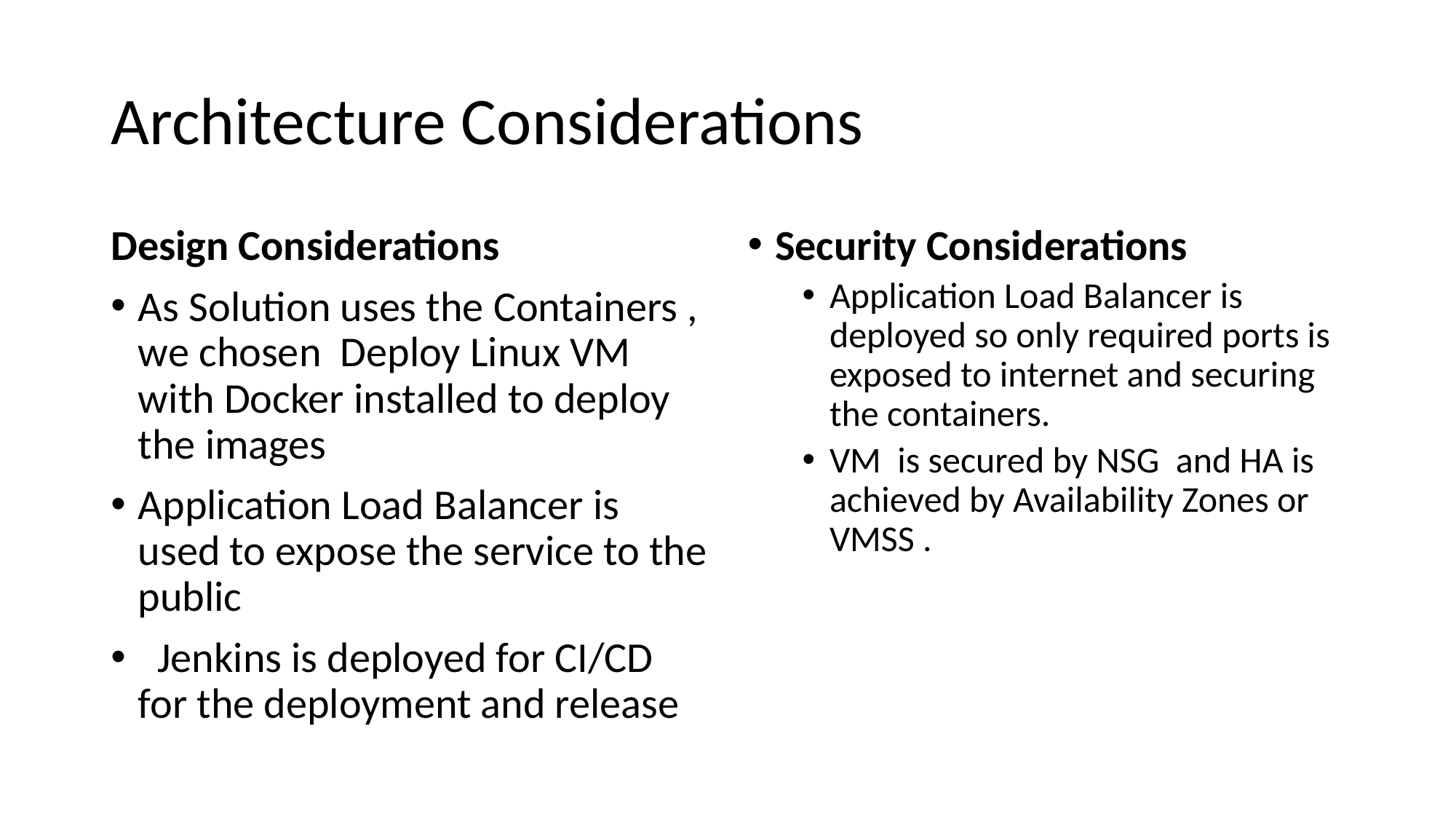

# Architecture Considerations
Design Considerations
As Solution uses the Containers , we chosen  Deploy Linux VM with Docker installed to deploy the images
Application Load Balancer is used to expose the service to the public
  Jenkins is deployed for CI/CD for the deployment and release
Security Considerations
Application Load Balancer is deployed so only required ports is exposed to internet and securing the containers.
VM  is secured by NSG  and HA is achieved by Availability Zones or VMSS .